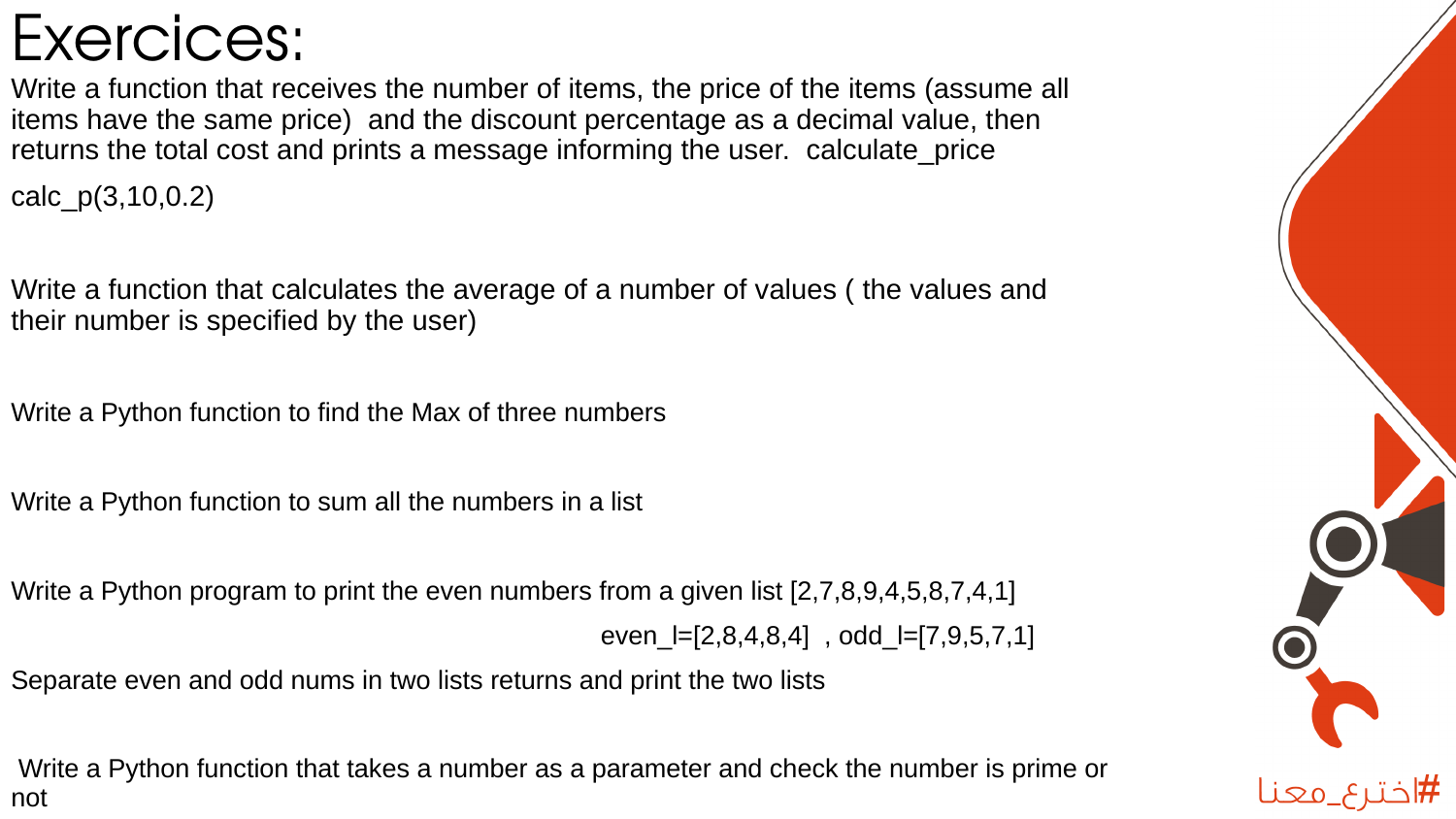

# Exercices:

Write a function that receives the number of items, the price of the items (assume all items have the same price)  and the discount percentage as a decimal value, then returns the total cost and prints a message informing the user.  calculate_price
calc_p(3,10,0.2)

Write a function that calculates the average of a number of values ( the values and their number is specified by the user)

Write a Python function to find the Max of three numbers

Write a Python function to sum all the numbers in a list

Write a Python program to print the even numbers from a given list [2,7,8,9,4,5,8,7,4,1]
                                                                                 even_l=[2,8,4,8,4]  , odd_l=[7,9,5,7,1]
Separate even and odd nums in two lists returns and print the two lists

 Write a Python function that takes a number as a parameter and check the number is prime or not